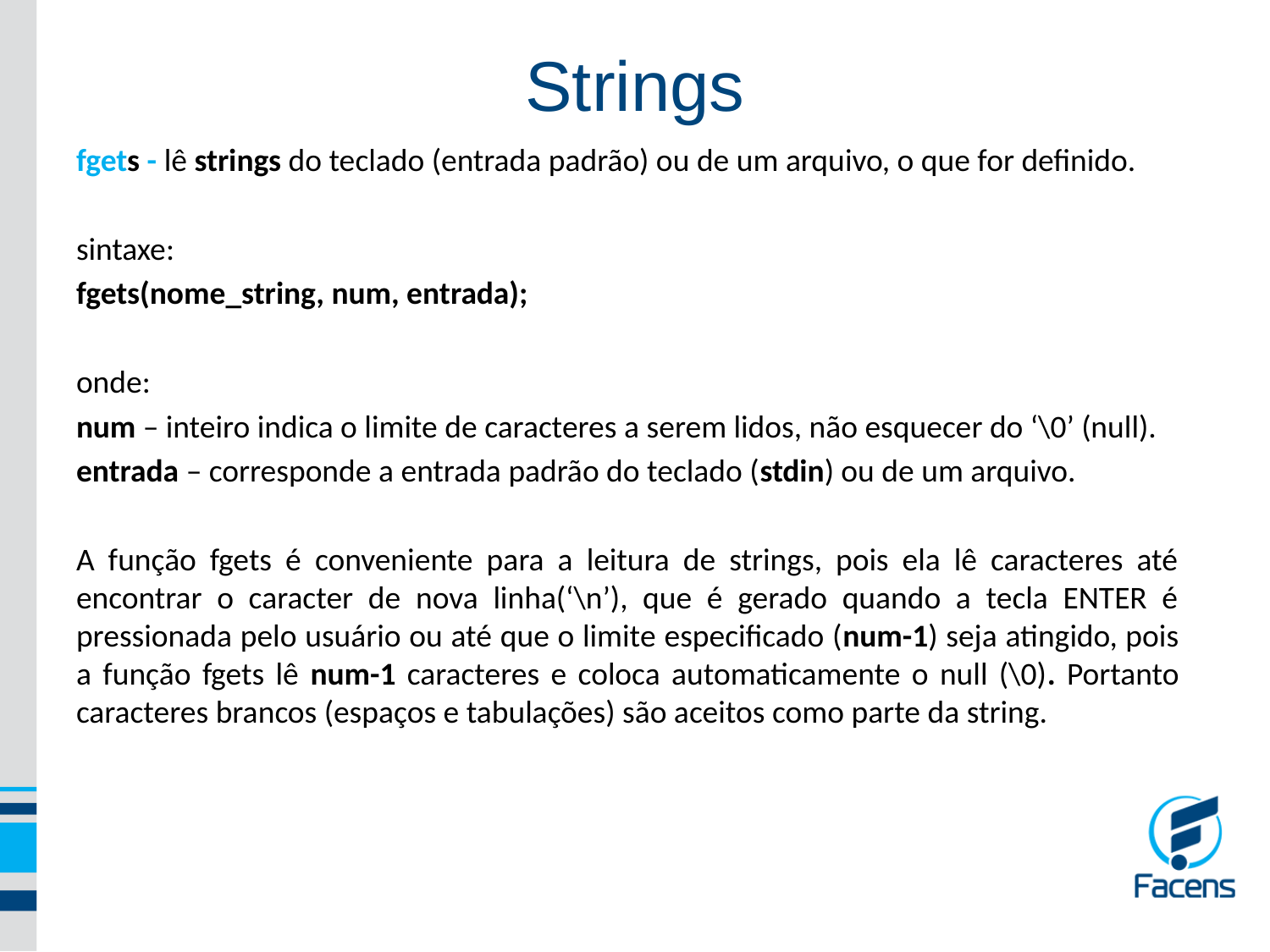

Strings
fgets - lê strings do teclado (entrada padrão) ou de um arquivo, o que for definido.

sintaxe:
fgets(nome_string, num, entrada);

onde:
num – inteiro indica o limite de caracteres a serem lidos, não esquecer do ‘\0’ (null).
entrada – corresponde a entrada padrão do teclado (stdin) ou de um arquivo.

A função fgets é conveniente para a leitura de strings, pois ela lê caracteres até encontrar o caracter de nova linha(‘\n’), que é gerado quando a tecla ENTER é pressionada pelo usuário ou até que o limite especificado (num-1) seja atingido, pois a função fgets lê num-1 caracteres e coloca automaticamente o null (\0). Portanto caracteres brancos (espaços e tabulações) são aceitos como parte da string.